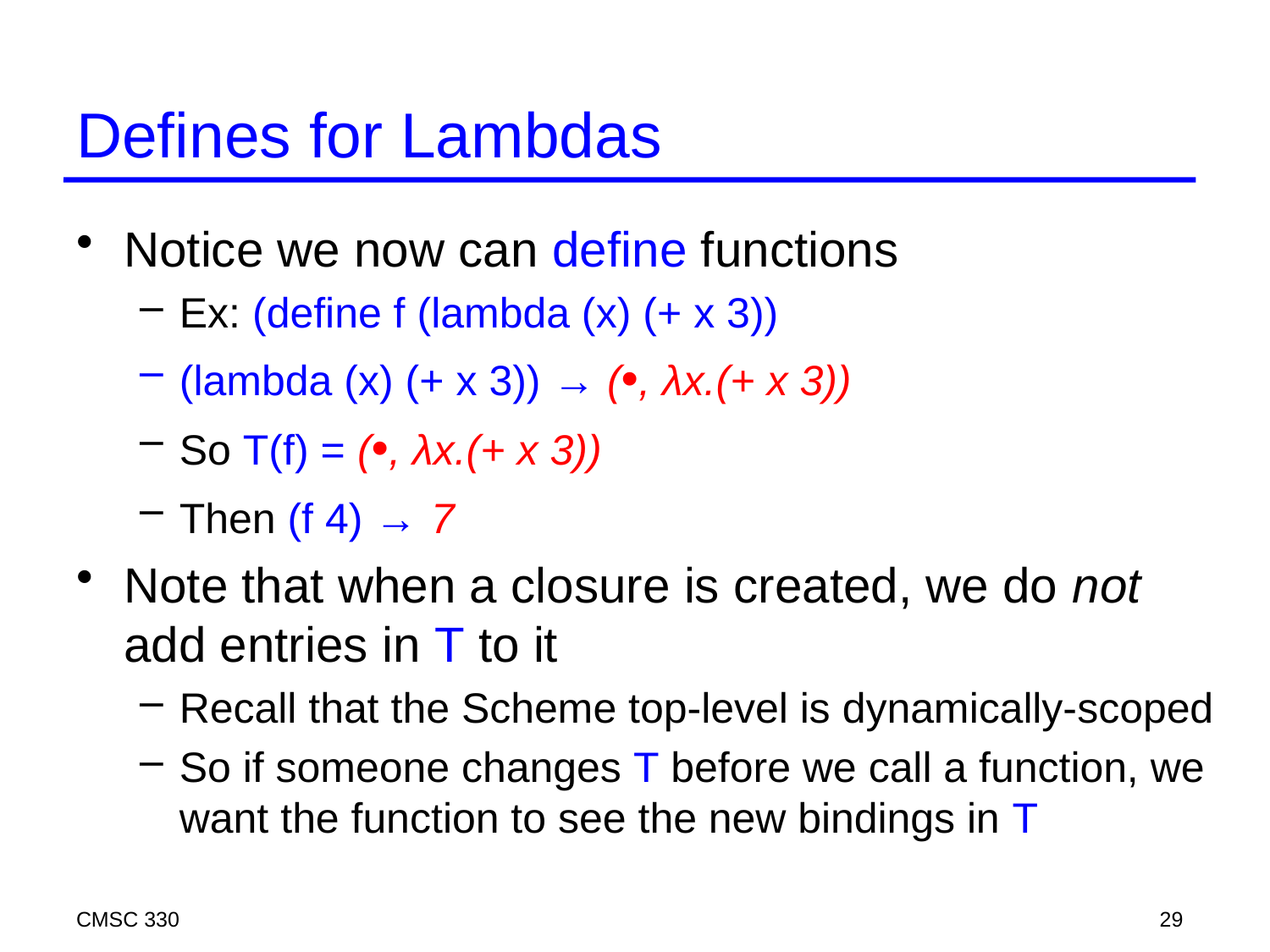

# Defines for Lambdas
Notice we now can define functions
Ex: (define f (lambda (x) (+ x 3))
(lambda (x) (+ x 3)) → (•, λx.(+ x 3))
So T(f) = (•, λx.(+ x 3))
Then (f 4) → 7
Note that when a closure is created, we do not add entries in T to it
Recall that the Scheme top-level is dynamically-scoped
So if someone changes T before we call a function, we want the function to see the new bindings in T
CMSC 330
29